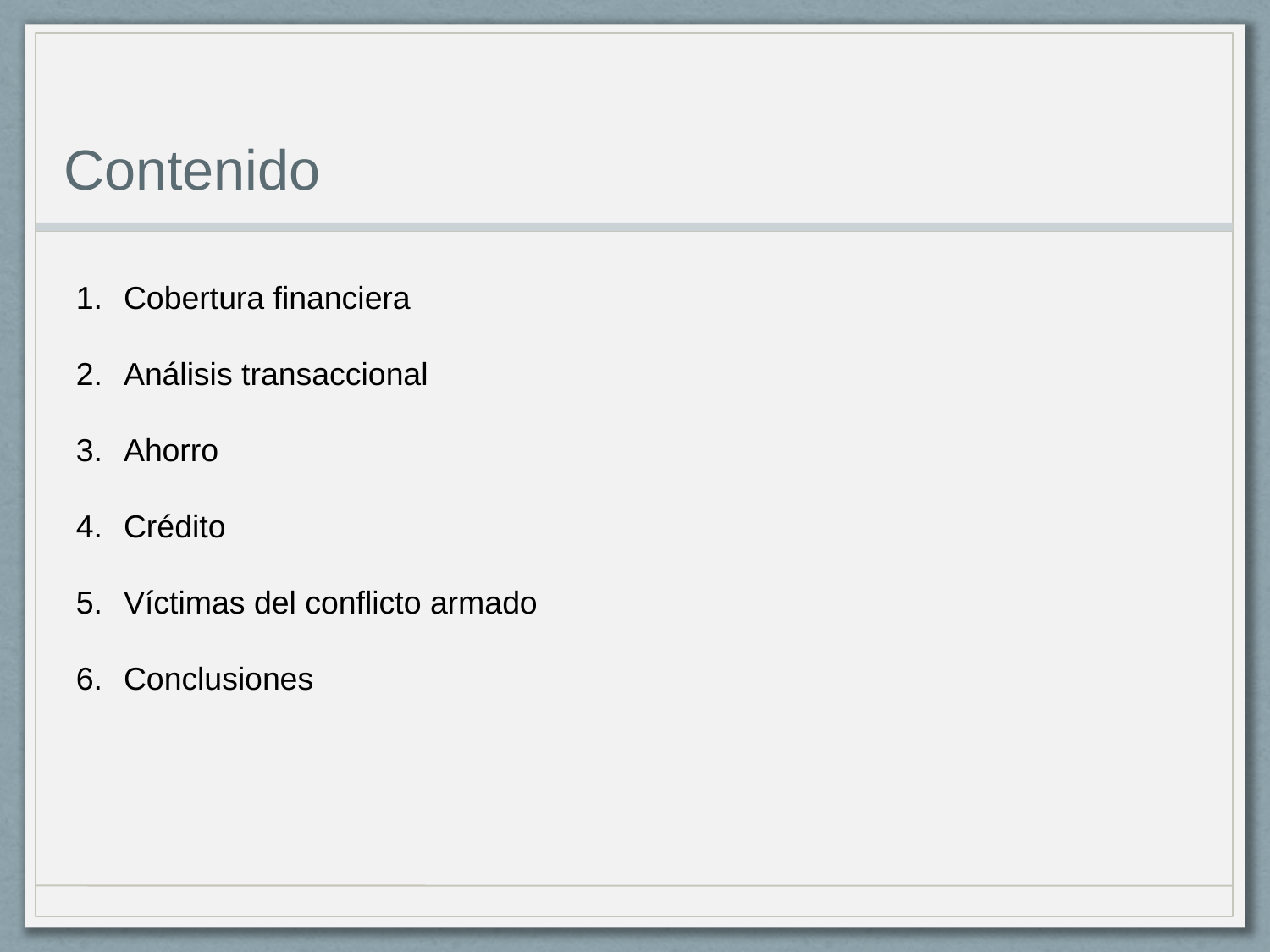

Contenido

Cobertura financiera

Análisis transaccional

Ahorro

Crédito

Víctimas del conflicto armado

Conclusiones